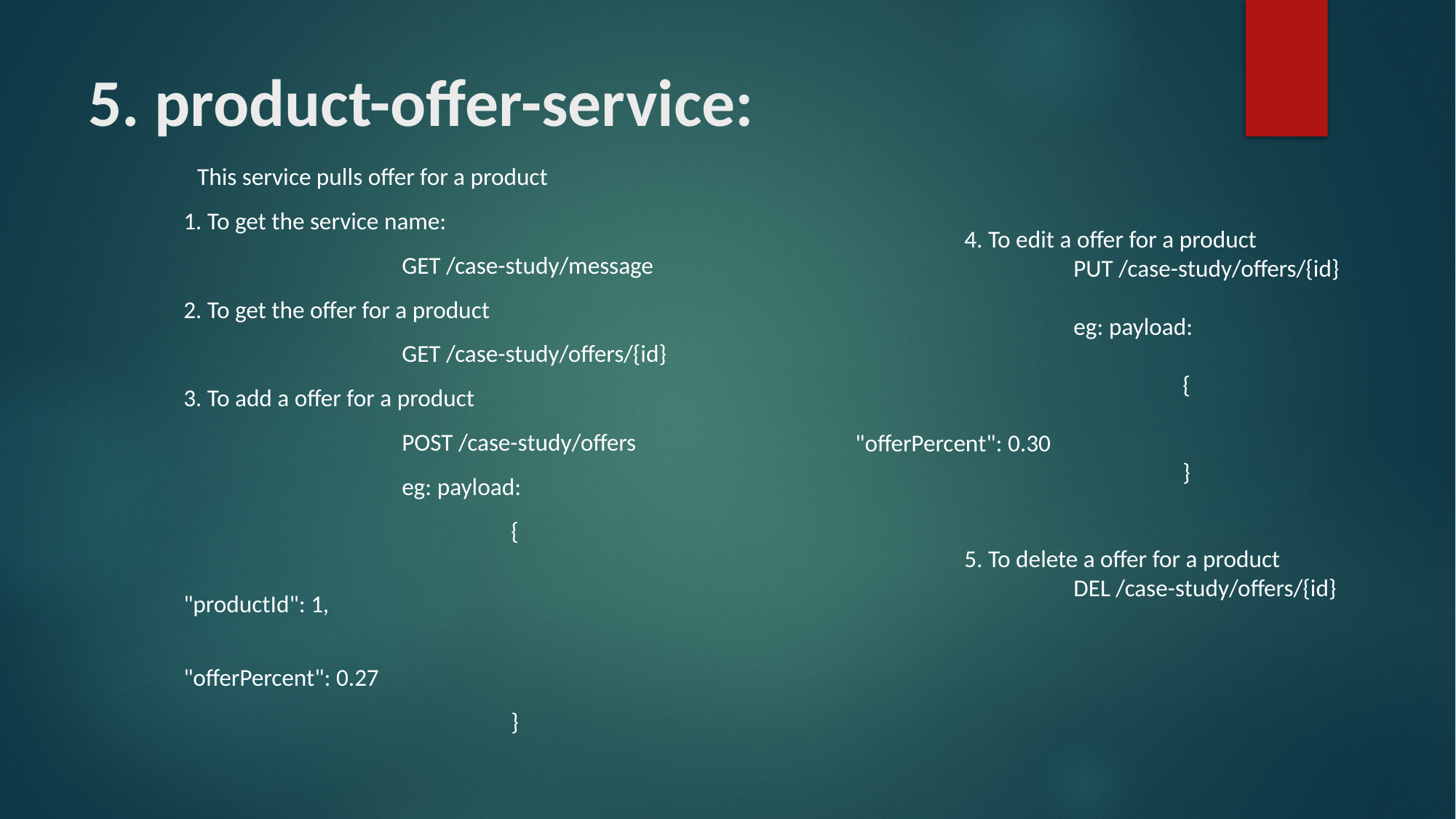

# 5. product-offer-service:
	This service pulls offer for a product
1. To get the service name:
		GET /case-study/message
2. To get the offer for a product
		GET /case-study/offers/{id}
3. To add a offer for a product
		POST /case-study/offers
		eg: payload:
			{
				"productId": 1,
				"offerPercent": 0.27
			}
	4. To edit a offer for a product
		PUT /case-study/offers/{id}

		eg: payload:

			{
				"offerPercent": 0.30
			}

	5. To delete a offer for a product
		DEL /case-study/offers/{id}